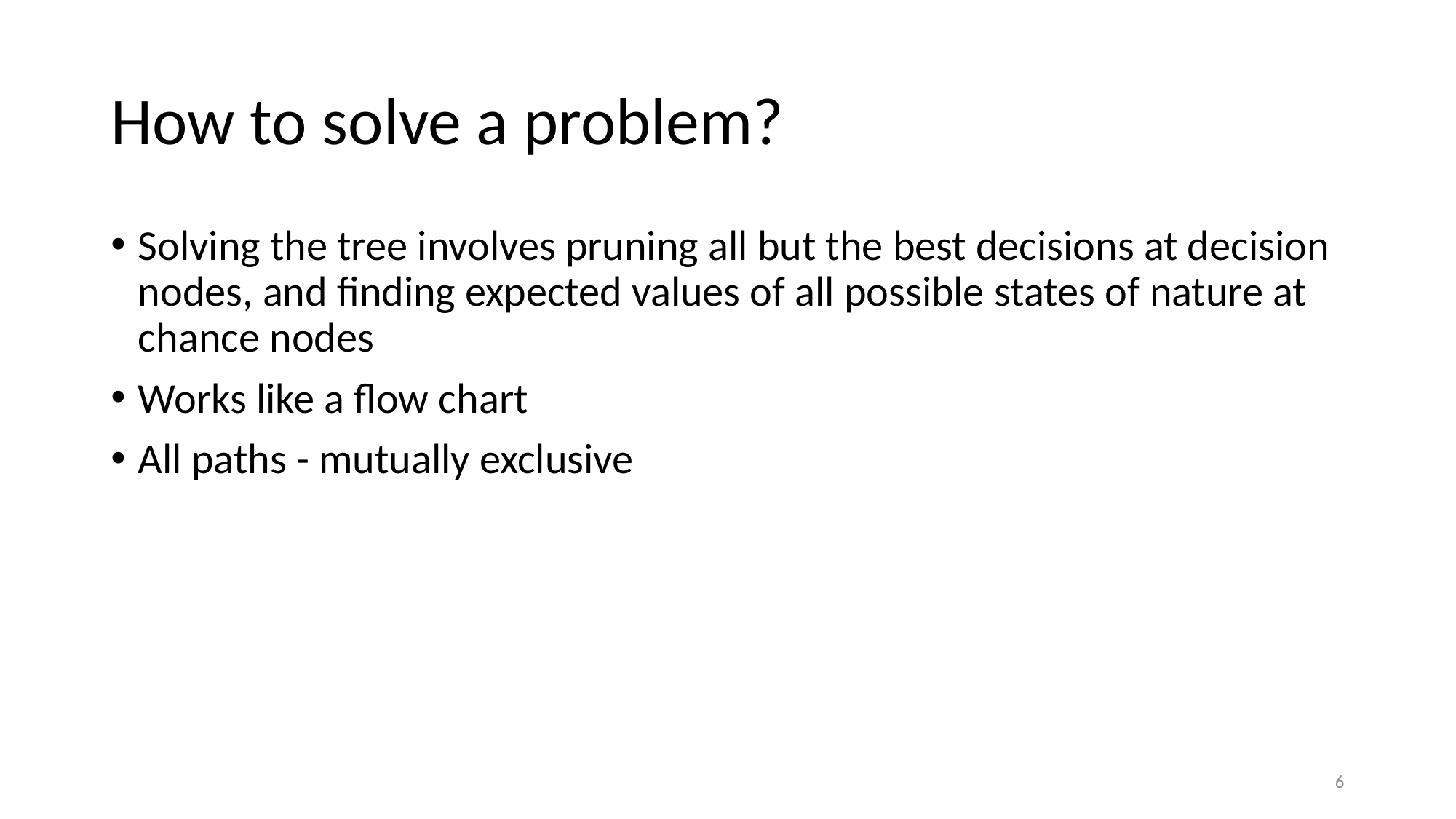

# How to solve a problem?
Solving the tree involves pruning all but the best decisions at decision nodes, and finding expected values of all possible states of nature at chance nodes
Works like a flow chart
All paths - mutually exclusive

6